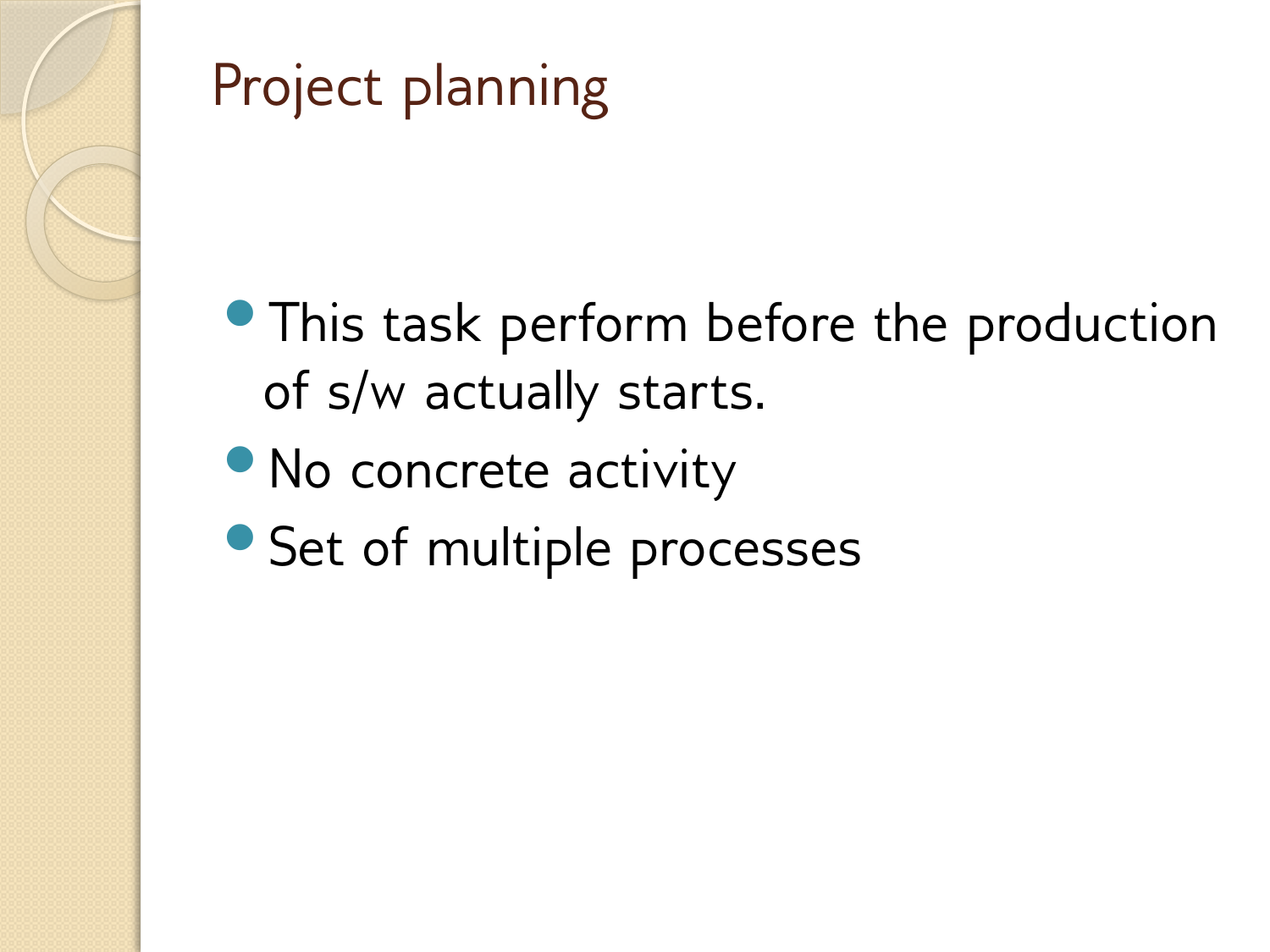

# Project planning

This task perform before the production of s/w actually starts.
No concrete activity
Set of multiple processes